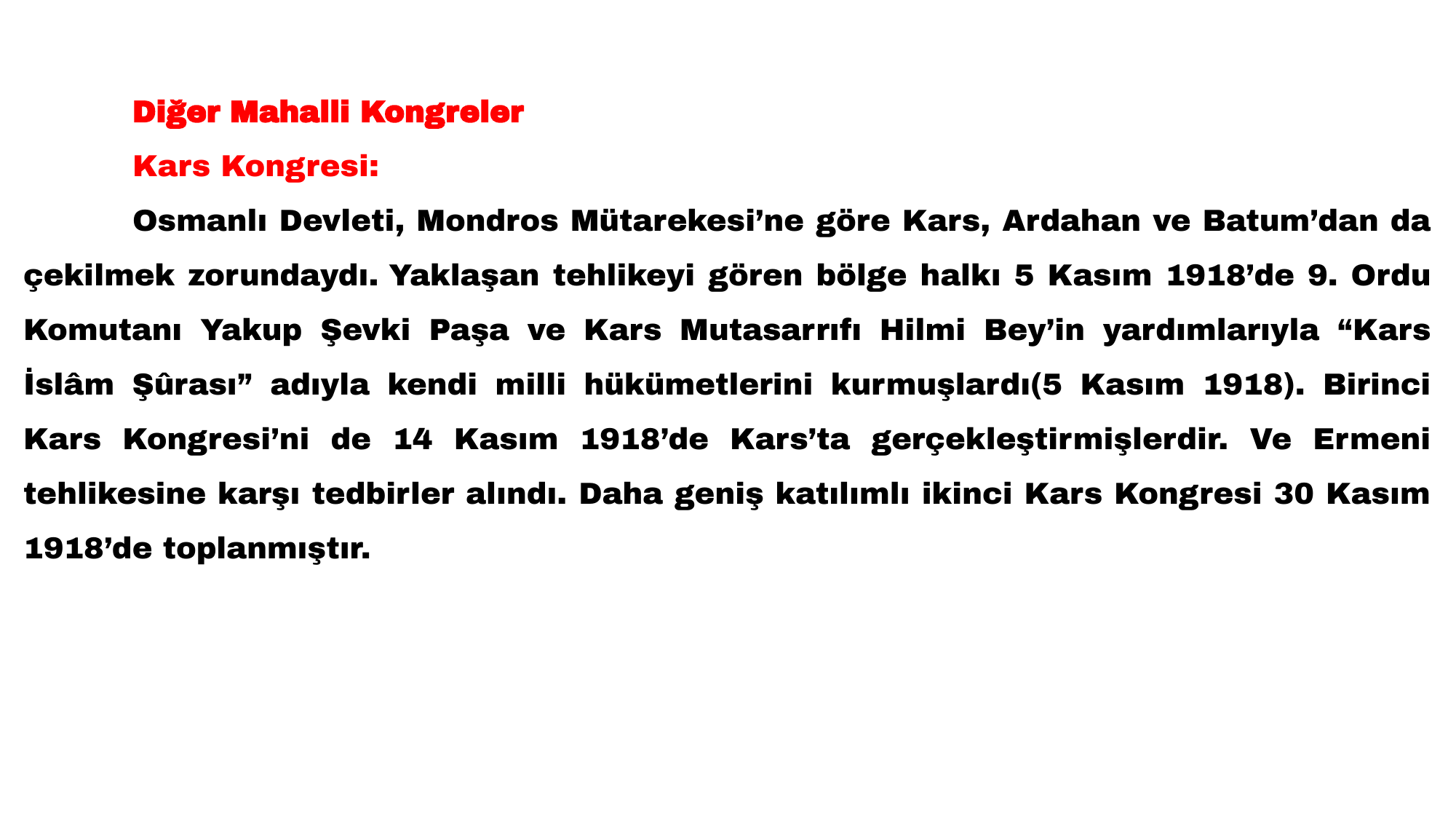

#
	Diğer Mahalli Kongreler
	Kars Kongresi:
	Osmanlı Devleti, Mondros Mütarekesi’ne göre Kars, Ardahan ve Batum’dan da çekilmek zorundaydı. Yaklaşan tehlikeyi gören bölge halkı 5 Kasım 1918’de 9. Ordu Komutanı Yakup Şevki Paşa ve Kars Mutasarrıfı Hilmi Bey’in yar­dımlarıyla “Kars İslâm Şûrası” adıyla kendi milli hükümetlerini kurmuşlar­dı(5 Kasım 1918). Birinci Kars Kongresi’ni de 14 Kasım 1918’de Kars’ta gerçekleştirmişlerdir. Ve Ermeni tehlikesine karşı tedbirler alındı. Daha geniş katılımlı ikinci Kars Kongresi 30 Kasım 1918’de toplanmıştır.